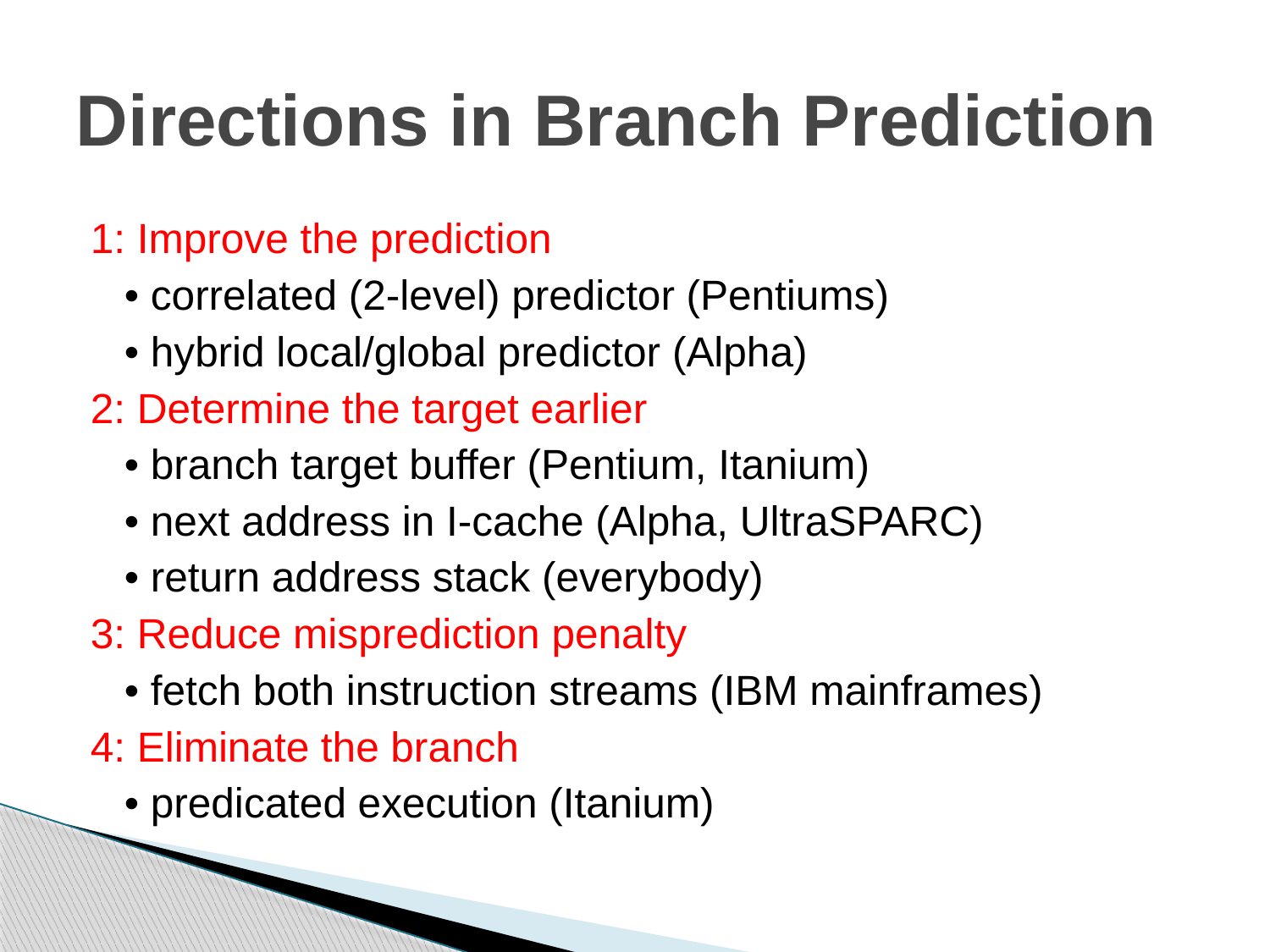

# Directions in Branch Prediction
1: Improve the prediction
	• correlated (2-level) predictor (Pentiums)
	• hybrid local/global predictor (Alpha)
2: Determine the target earlier
	• branch target buffer (Pentium, Itanium)
	• next address in I-cache (Alpha, UltraSPARC)
	• return address stack (everybody)
3: Reduce misprediction penalty
	• fetch both instruction streams (IBM mainframes)
4: Eliminate the branch
	• predicated execution (Itanium)